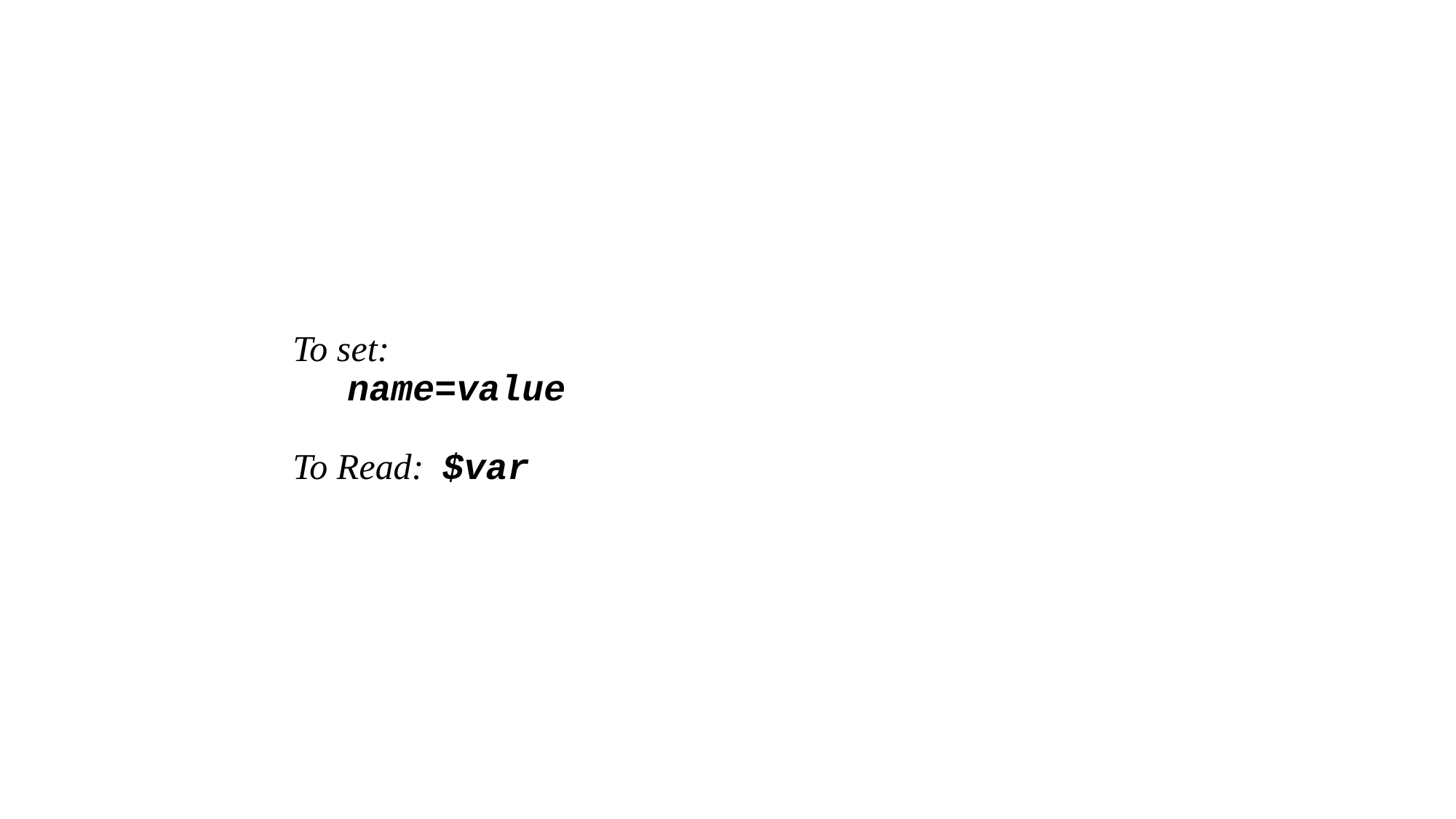

#

To set:
name=value

To Read:  $var